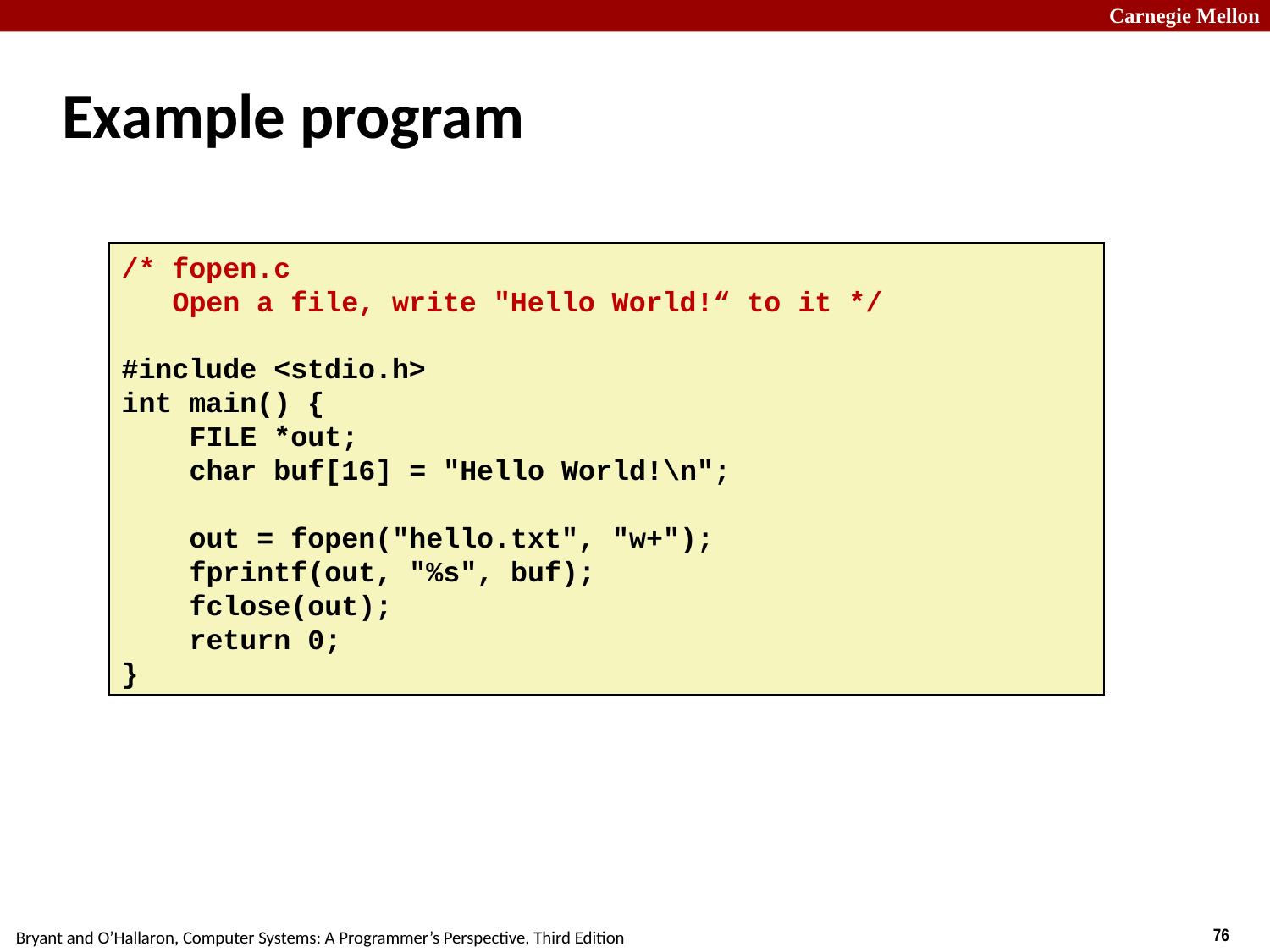

# Example program

/* fopen.c
   Open a file, write "Hello World!“ to it */

#include <stdio.h>
int main() {
    FILE *out;
    char buf[16] = "Hello World!\n";

    out = fopen("hello.txt", "w+");
    fprintf(out, "%s", buf);
    fclose(out);
    return 0;
}